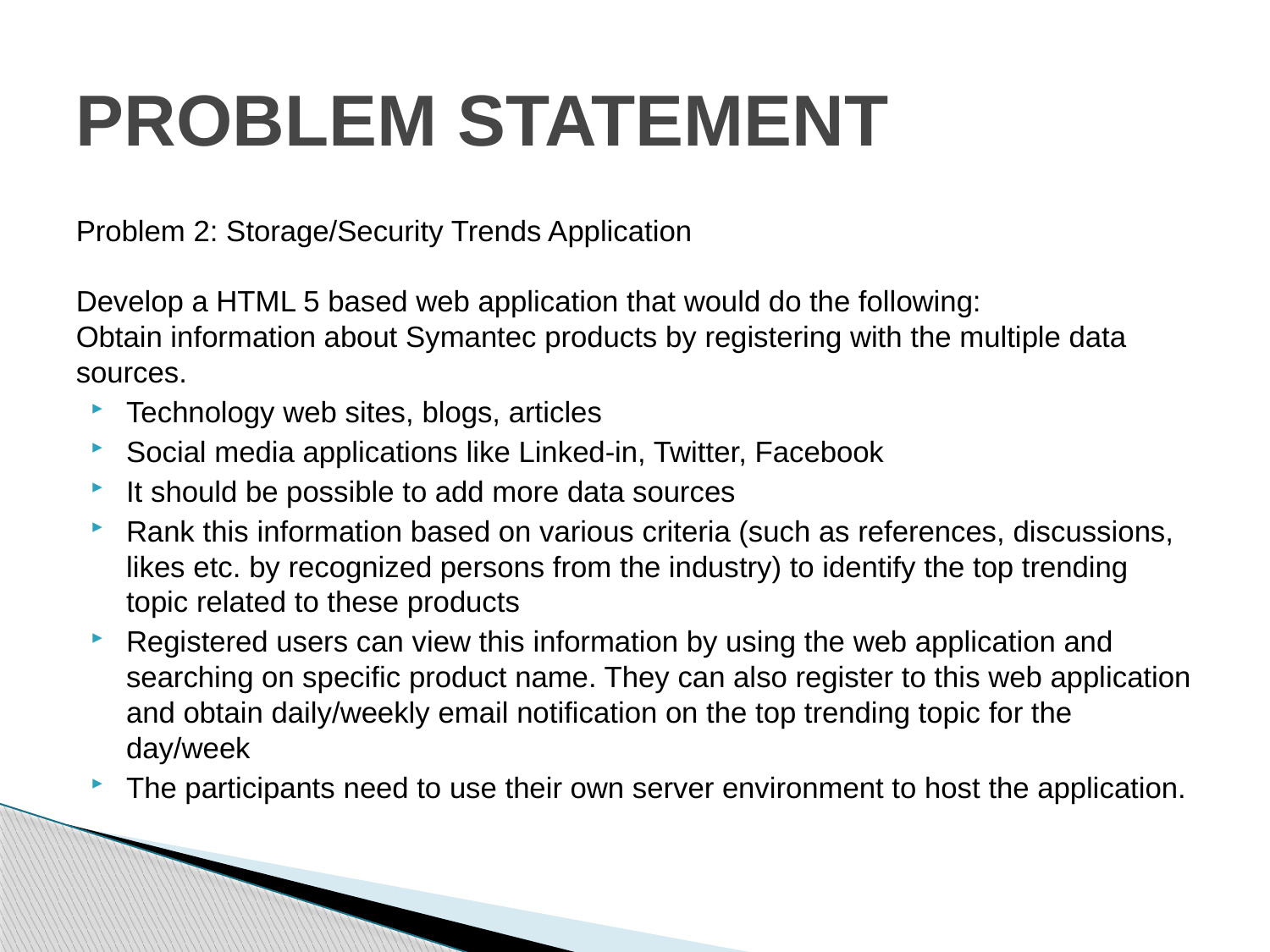

# PROBLEM STATEMENT
Problem 2: Storage/Security Trends Application
Develop a HTML 5 based web application that would do the following:
Obtain information about Symantec products by registering with the multiple data sources.
Technology web sites, blogs, articles
Social media applications like Linked-in, Twitter, Facebook
It should be possible to add more data sources
Rank this information based on various criteria (such as references, discussions, likes etc. by recognized persons from the industry) to identify the top trending topic related to these products
Registered users can view this information by using the web application and searching on specific product name. They can also register to this web application and obtain daily/weekly email notification on the top trending topic for the day/week
The participants need to use their own server environment to host the application.